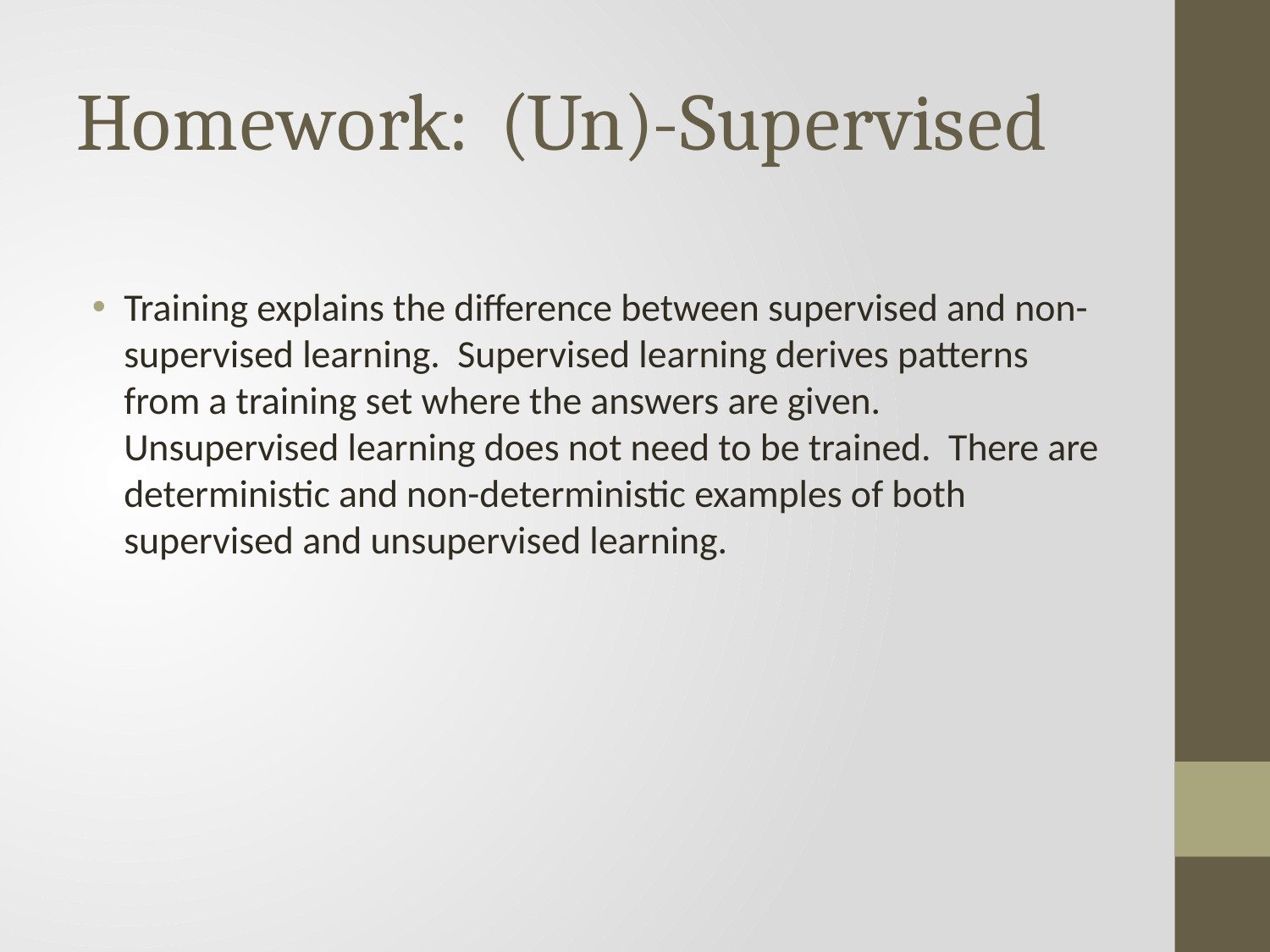

# Homework:  (Un)-Supervised

Training explains the difference between supervised and non-supervised learning.  Supervised learning derives patterns from a training set where the answers are given.  Unsupervised learning does not need to be trained.  There are deterministic and non-deterministic examples of both supervised and unsupervised learning.